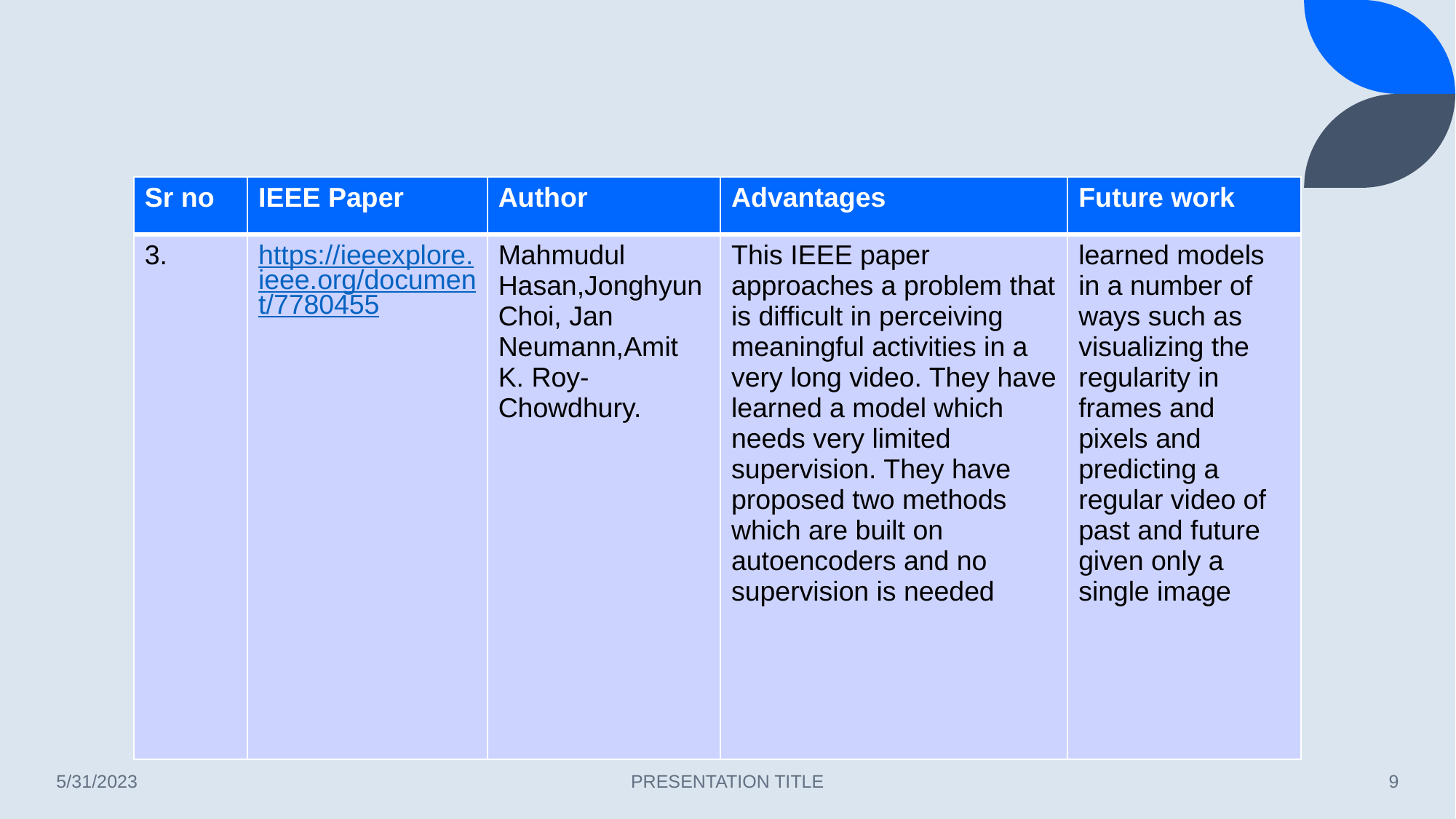

| Sr no | IEEE Paper | Author | Advantages | Future work |
| --- | --- | --- | --- | --- |
| 3. | https://ieeexplore.ieee.org/document/7780455 | Mahmudul Hasan,Jonghyun Choi, Jan Neumann,Amit K. Roy-Chowdhury. | This IEEE paper approaches a problem that is difficult in perceiving meaningful activities in a very long video. They have learned a model which needs very limited supervision. They have proposed two methods which are built on autoencoders and no supervision is needed | learned models in a number of ways such as visualizing the regularity in frames and pixels and predicting a regular video of past and future given only a single image |
5/31/2023
PRESENTATION TITLE
9